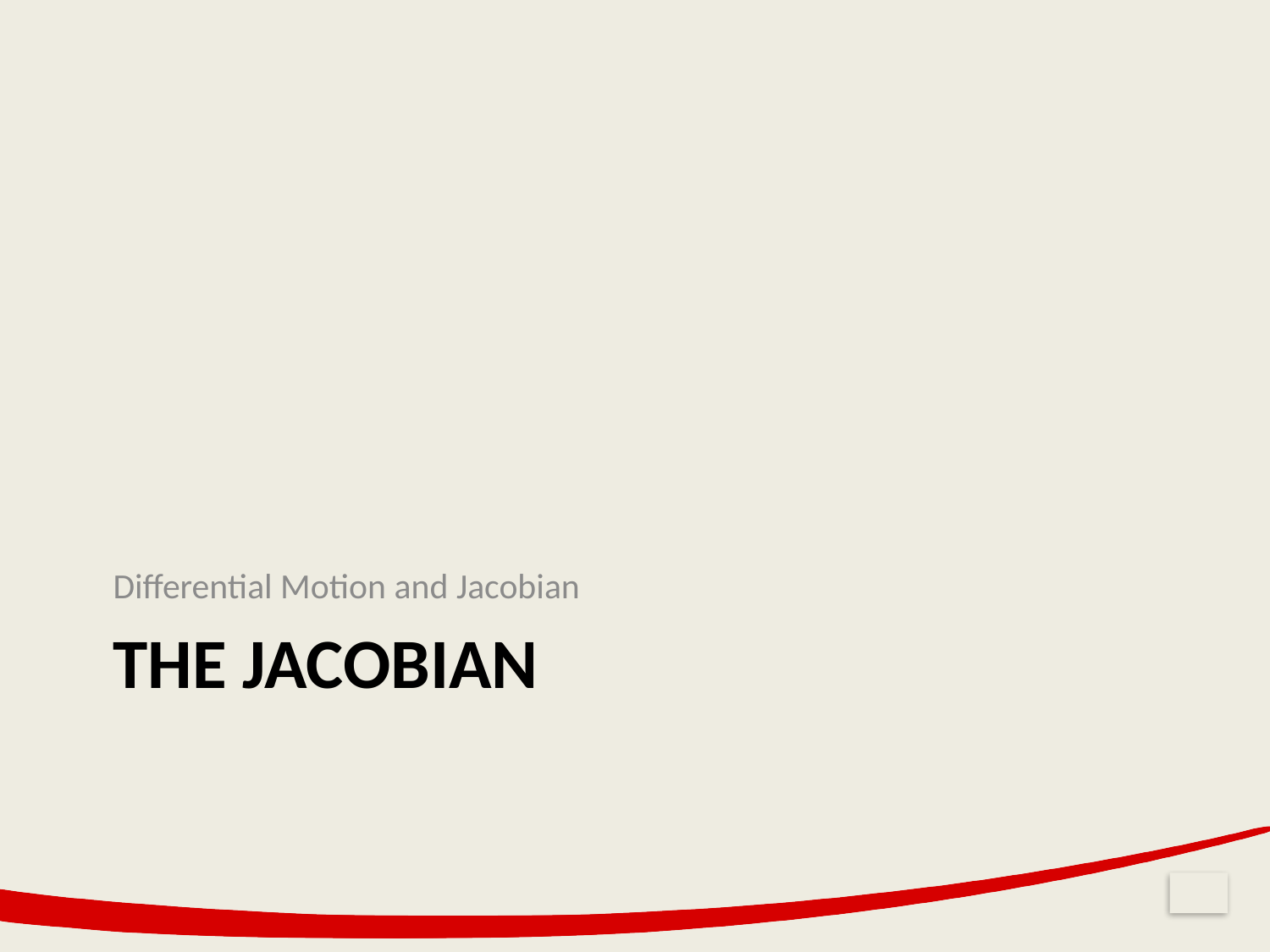

Differential Motion and Jacobian
# The jacobian